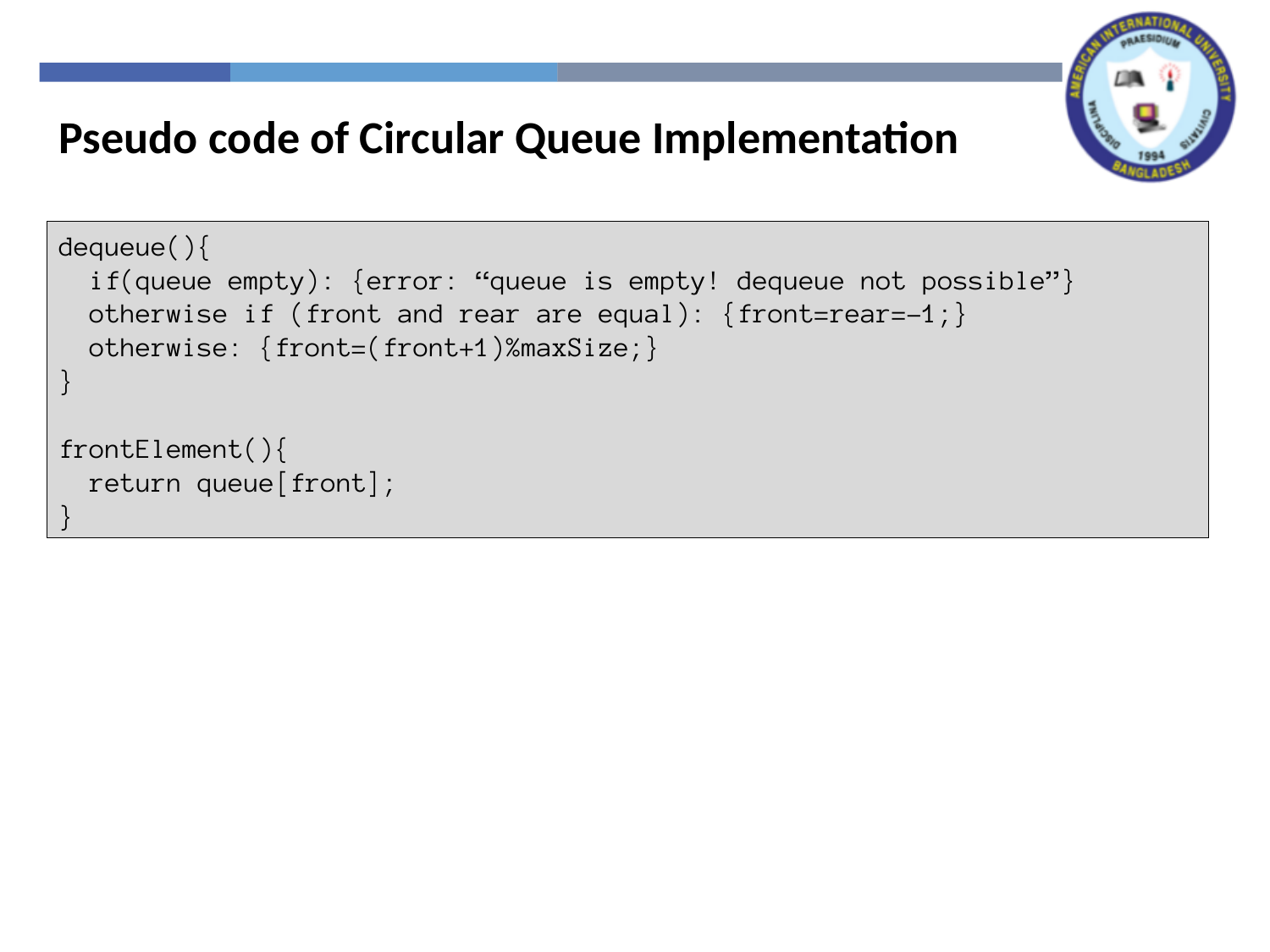

Pseudo code of Circular Queue Implementation
dequeue(){
  if(queue empty): {error: “queue is empty! dequeue not possible”}
  otherwise if (front and rear are equal): {front=rear=-1;}
  otherwise: {front=(front+1)%maxSize;}
}

frontElement(){
  return queue[front];
}